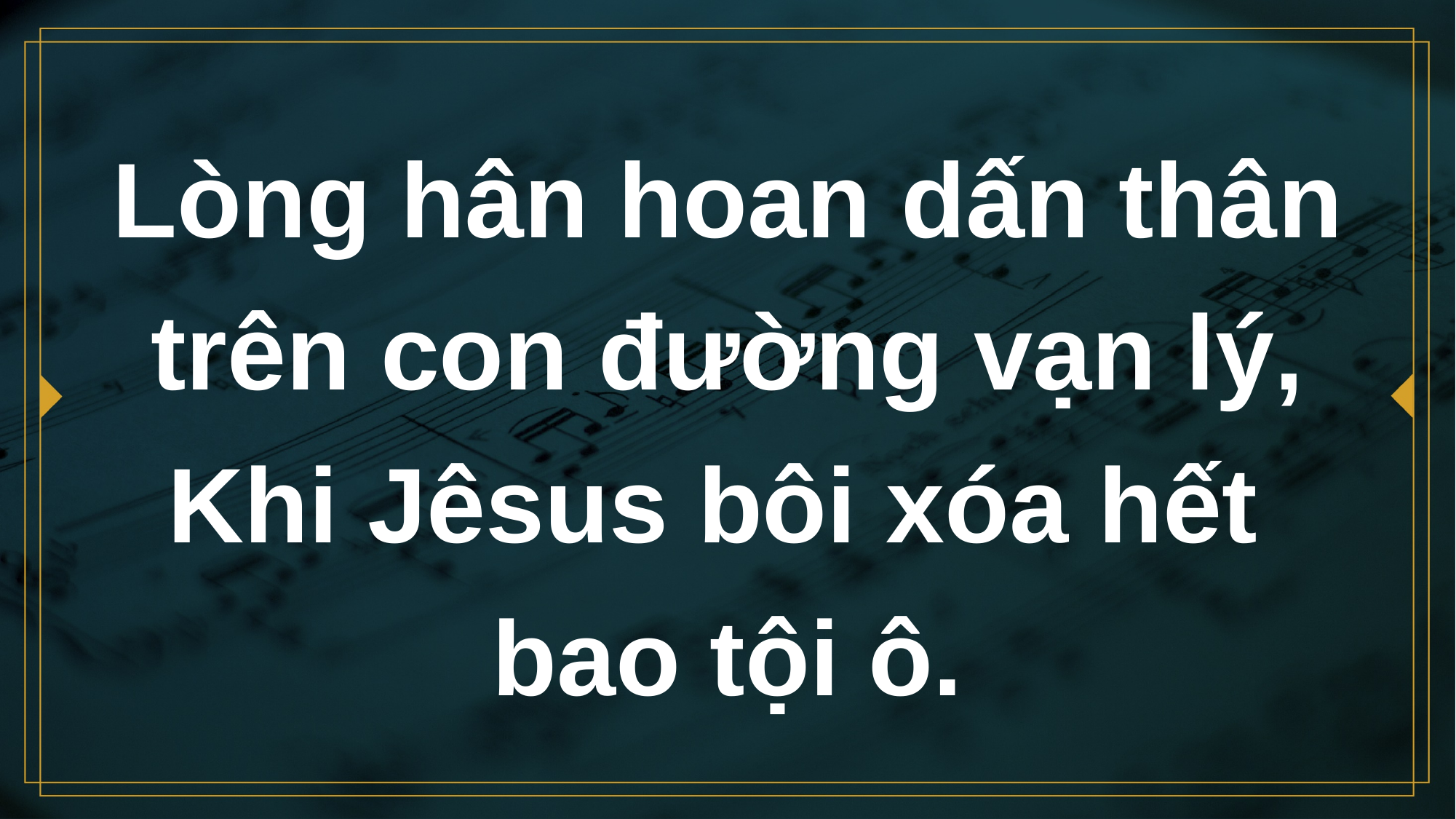

# Lòng hân hoan dấn thân trên con đường vạn lý, Khi Jêsus bôi xóa hết bao tội ô.